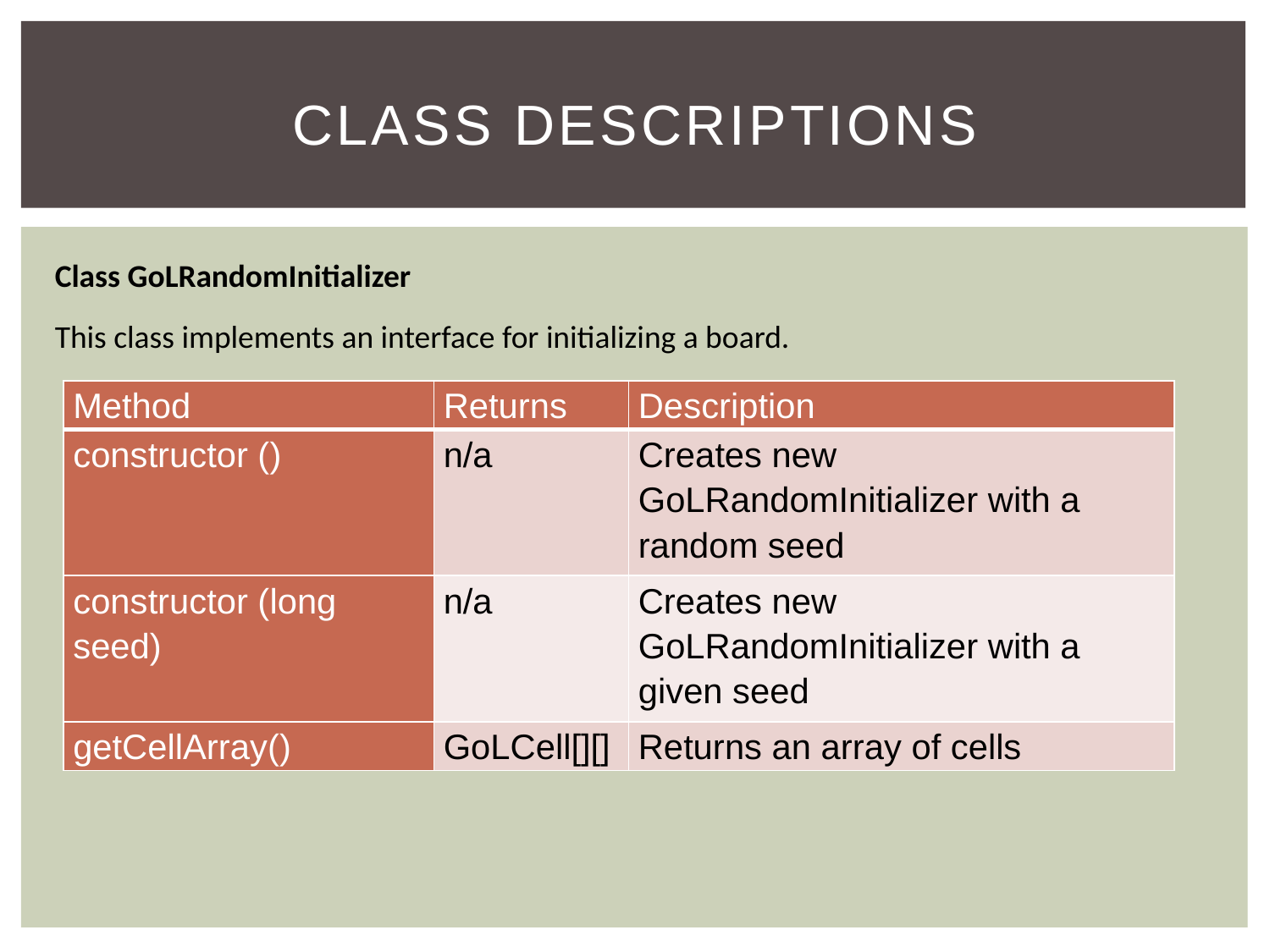

# Class Descriptions
Class GoLRandomInitializer
This class implements an interface for initializing a board.
| Method | Returns | Description |
| --- | --- | --- |
| constructor () | n/a | Creates new GoLRandomInitializer with a random seed |
| constructor (long seed) | n/a | Creates new GoLRandomInitializer with a given seed |
| getCellArray() | GoLCell[][] | Returns an array of cells |